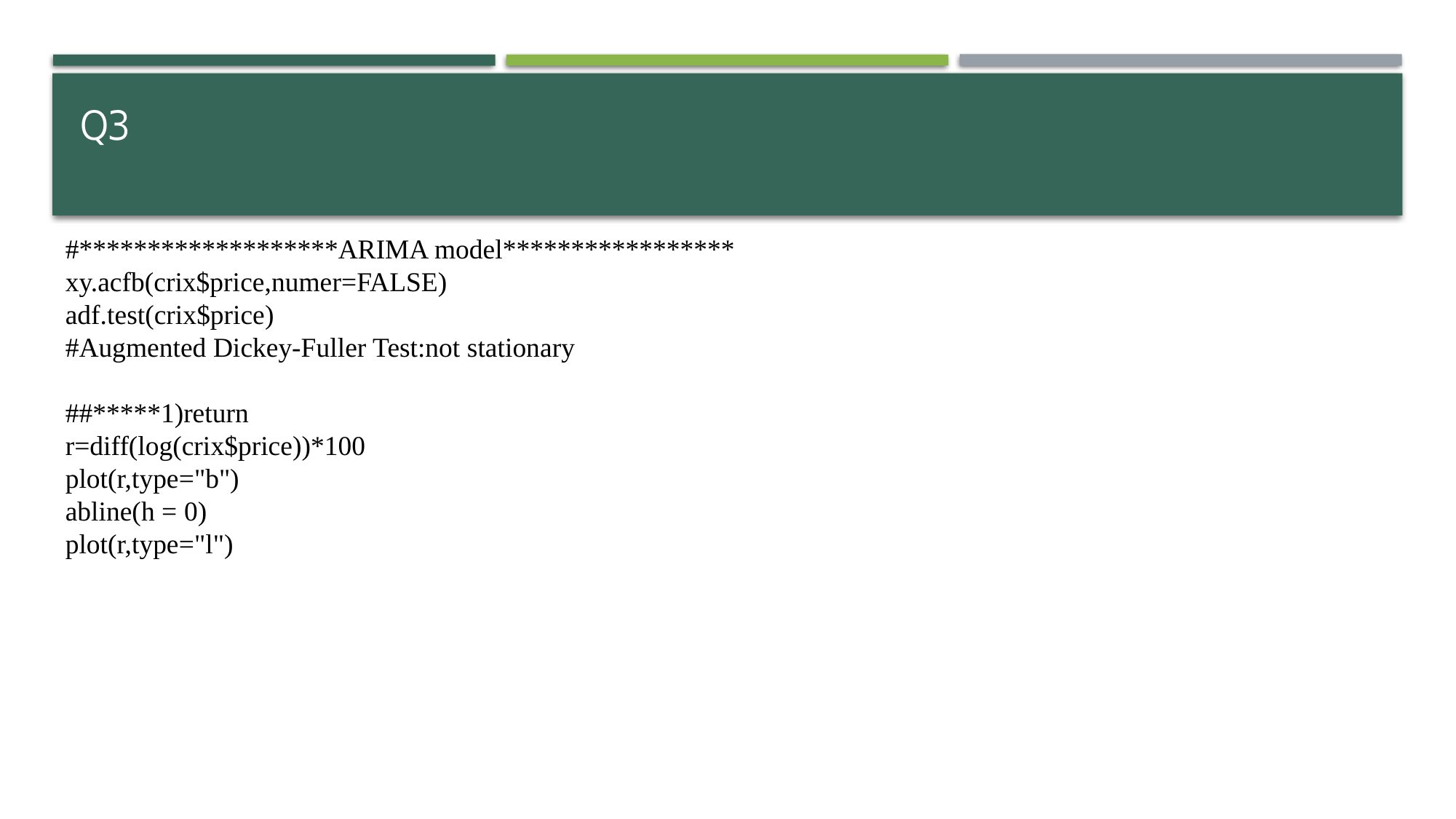

# Q3
#*******************ARIMA model*****************
xy.acfb(crix$price,numer=FALSE)
adf.test(crix$price)
#Augmented Dickey-Fuller Test:not stationary

##*****1)return
r=diff(log(crix$price))*100
plot(r,type="b")
abline(h = 0)
plot(r,type="l")